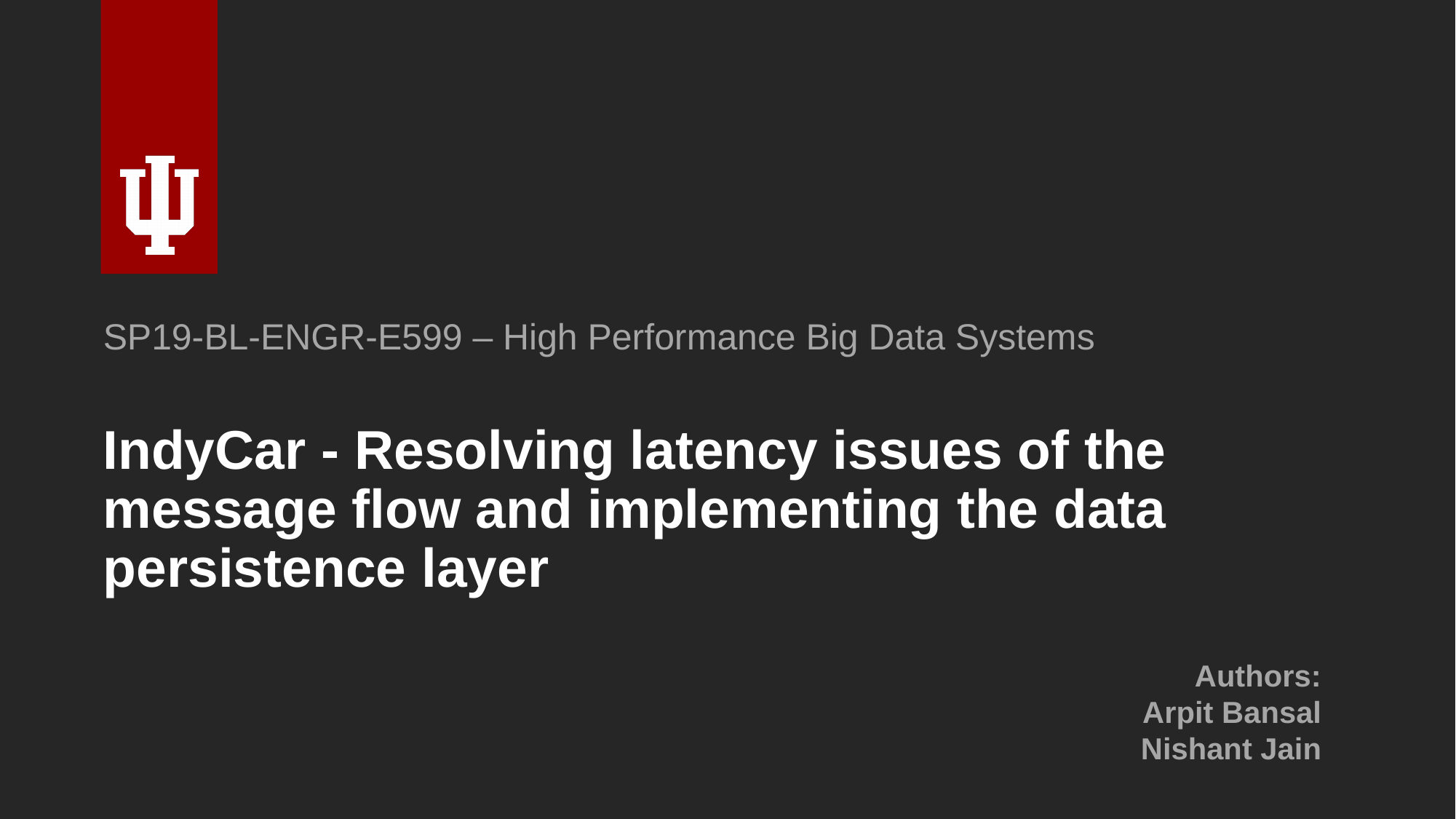

SP19-BL-ENGR-E599 – High Performance Big Data Systems
# IndyCar - Resolving latency issues of the message flow and implementing the data persistence layer

Authors:
Arpit Bansal
Nishant Jain